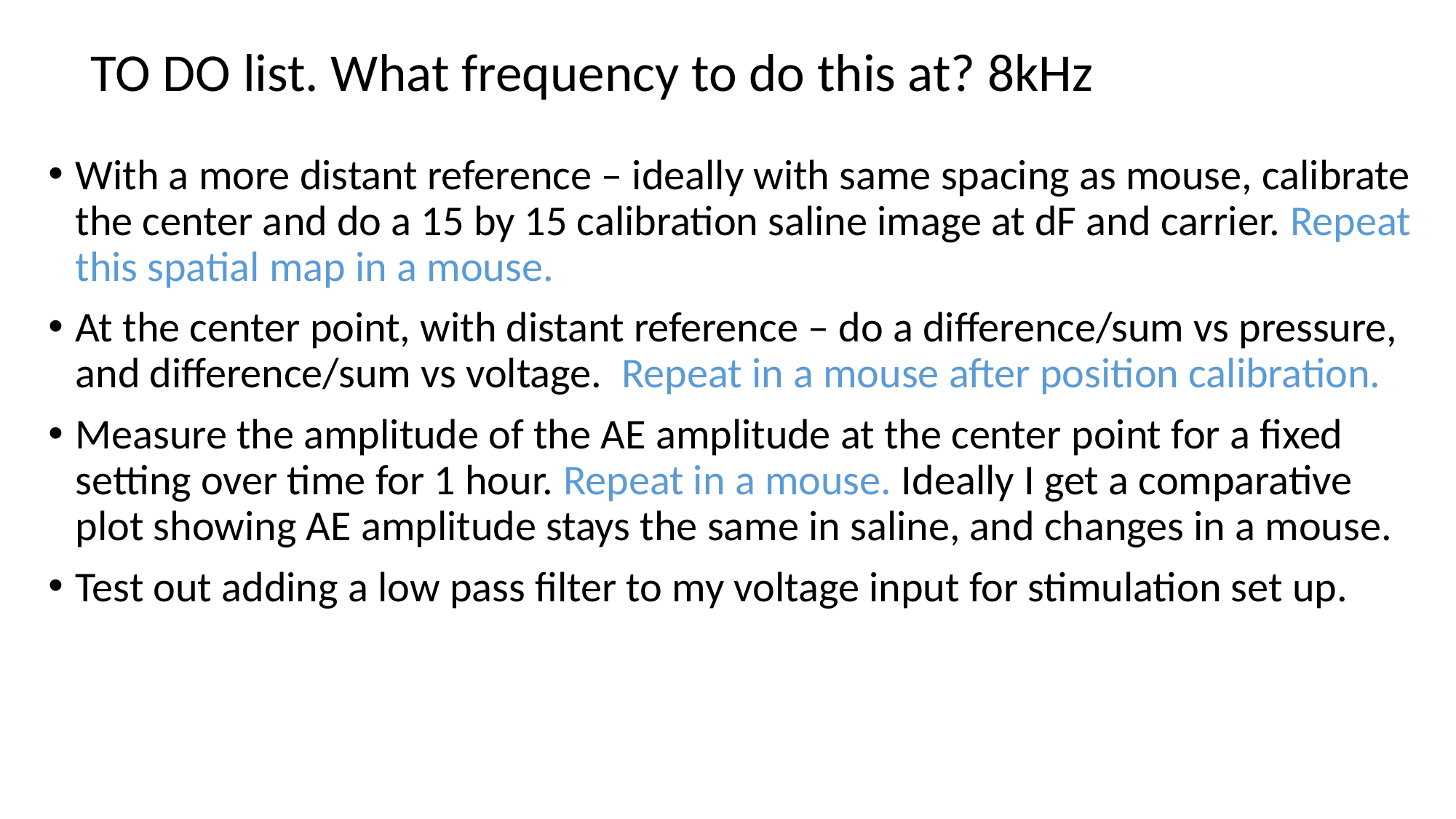

# TO DO list. What frequency to do this at? 8kHz
With a more distant reference – ideally with same spacing as mouse, calibrate the center and do a 15 by 15 calibration saline image at dF and carrier. Repeat this spatial map in a mouse.
At the center point, with distant reference – do a difference/sum vs pressure, and difference/sum vs voltage.  Repeat in a mouse after position calibration.
Measure the amplitude of the AE amplitude at the center point for a fixed setting over time for 1 hour. Repeat in a mouse. Ideally I get a comparative plot showing AE amplitude stays the same in saline, and changes in a mouse.
Test out adding a low pass filter to my voltage input for stimulation set up.